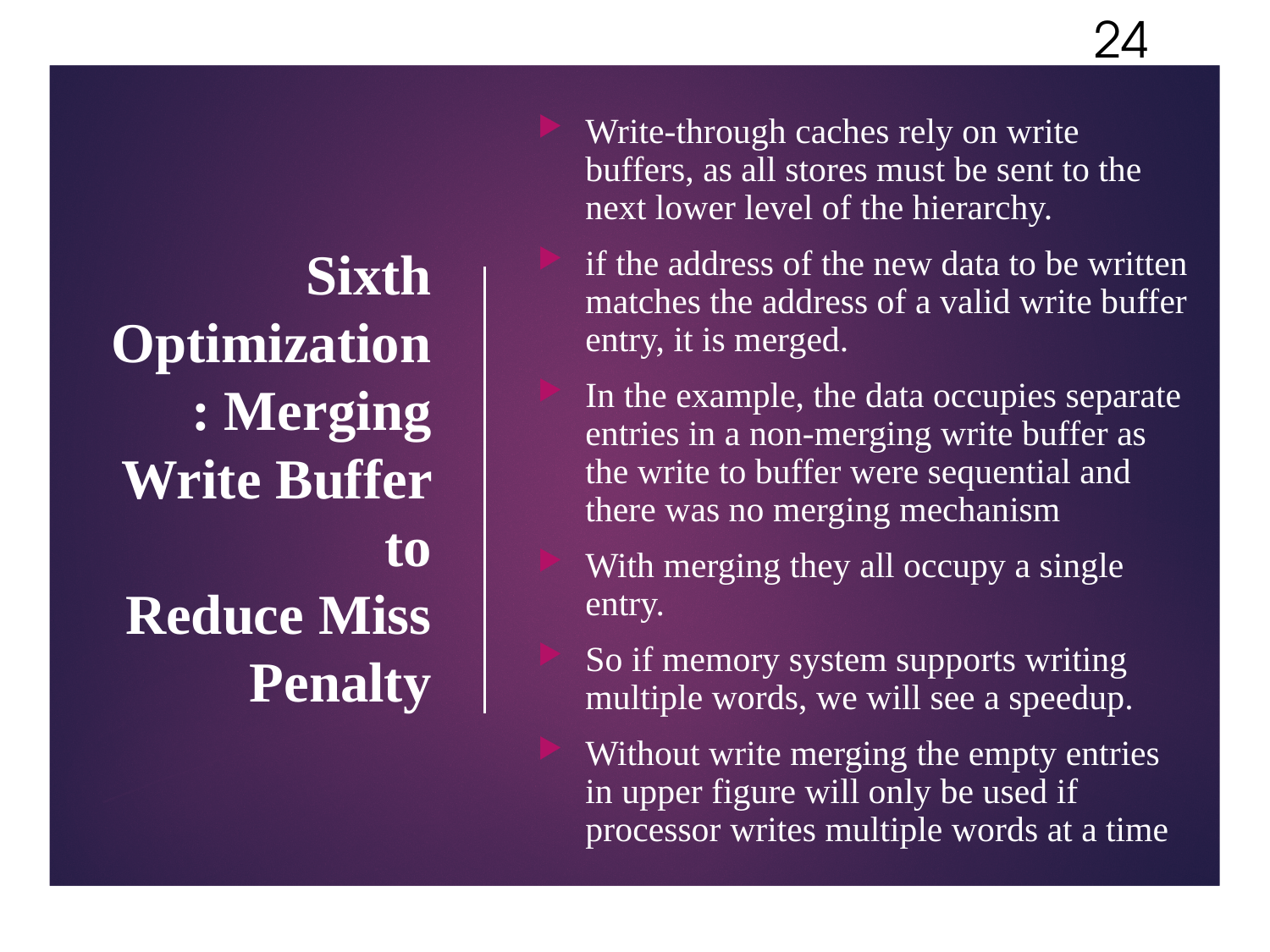

24
Write-through caches rely on write buffers, as all stores must be sent to the next lower level of the hierarchy.
if the address of the new data to be written matches the address of a valid write buffer entry, it is merged.
In the example, the data occupies separate entries in a non-merging write buffer as the write to buffer were sequential and there was no merging mechanism
With merging they all occupy a single entry.
So if memory system supports writing multiple words, we will see a speedup.
Without write merging the empty entries in upper figure will only be used if processor writes multiple words at a time
# Sixth Optimization: Merging Write Buffer to Reduce Miss Penalty